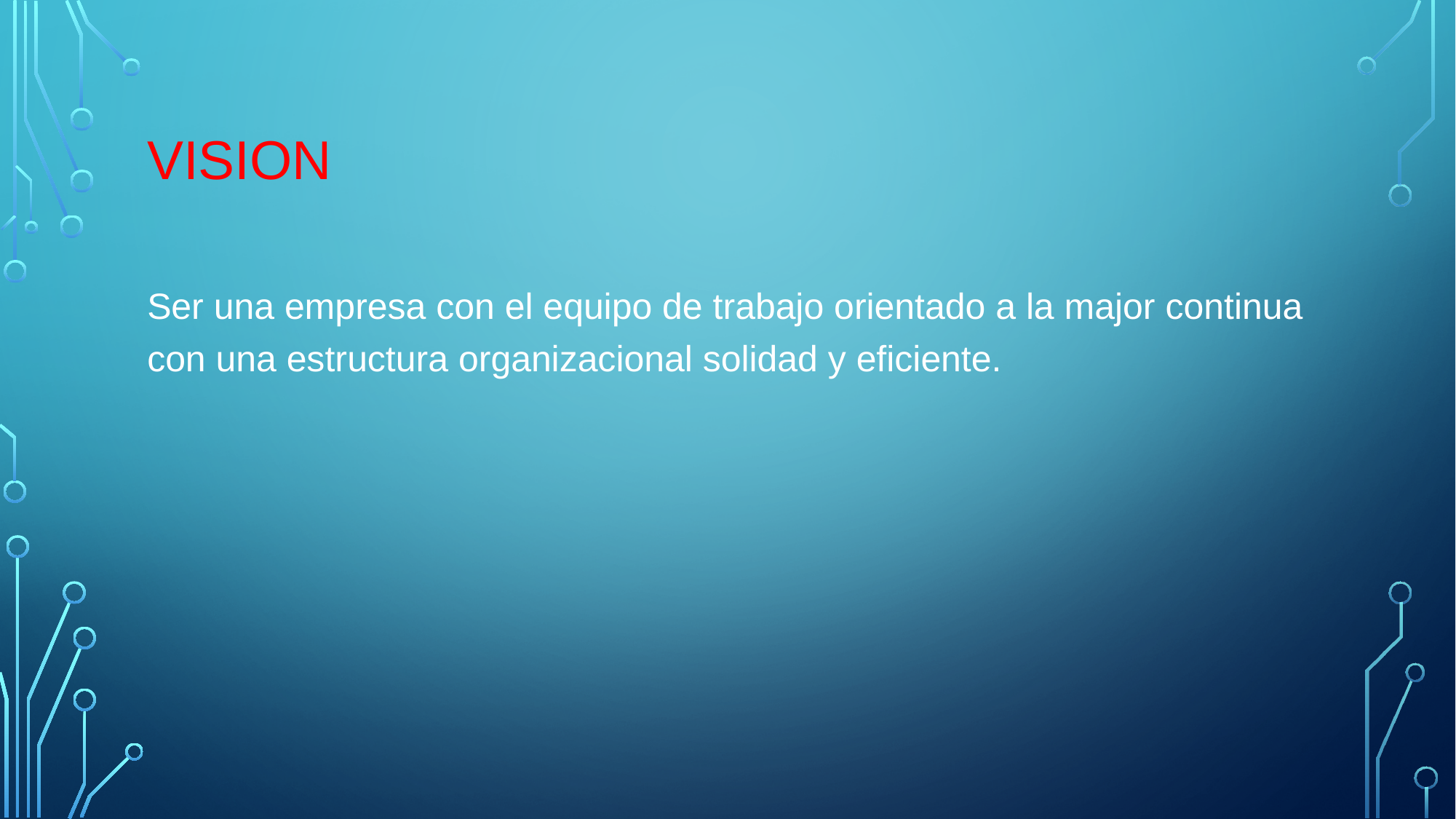

# vision
Ser una empresa con el equipo de trabajo orientado a la major continua con una estructura organizacional solidad y eficiente.